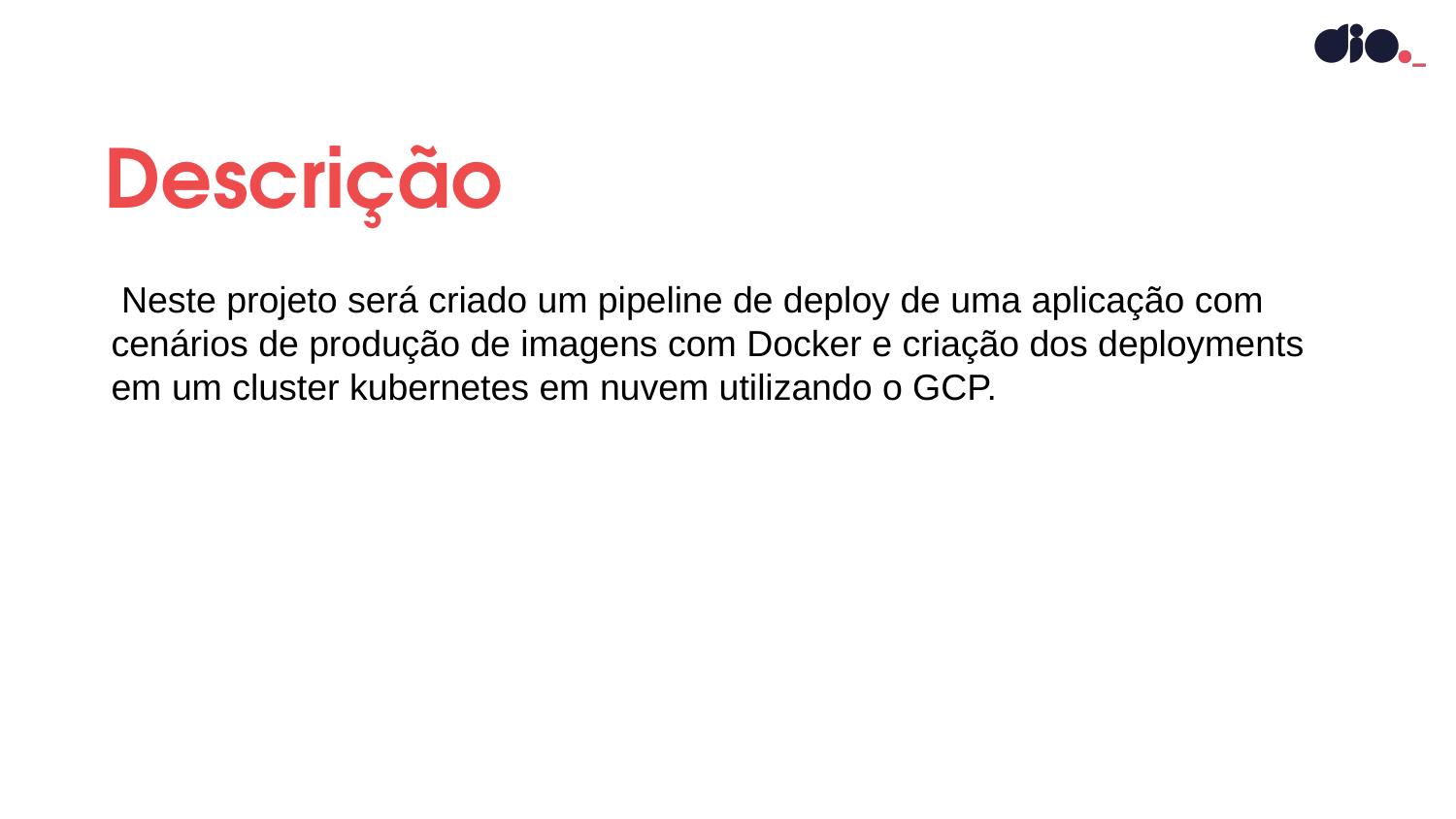

Descrição
 Neste projeto será criado um pipeline de deploy de uma aplicação com cenários de produção de imagens com Docker e criação dos deployments em um cluster kubernetes em nuvem utilizando o GCP.